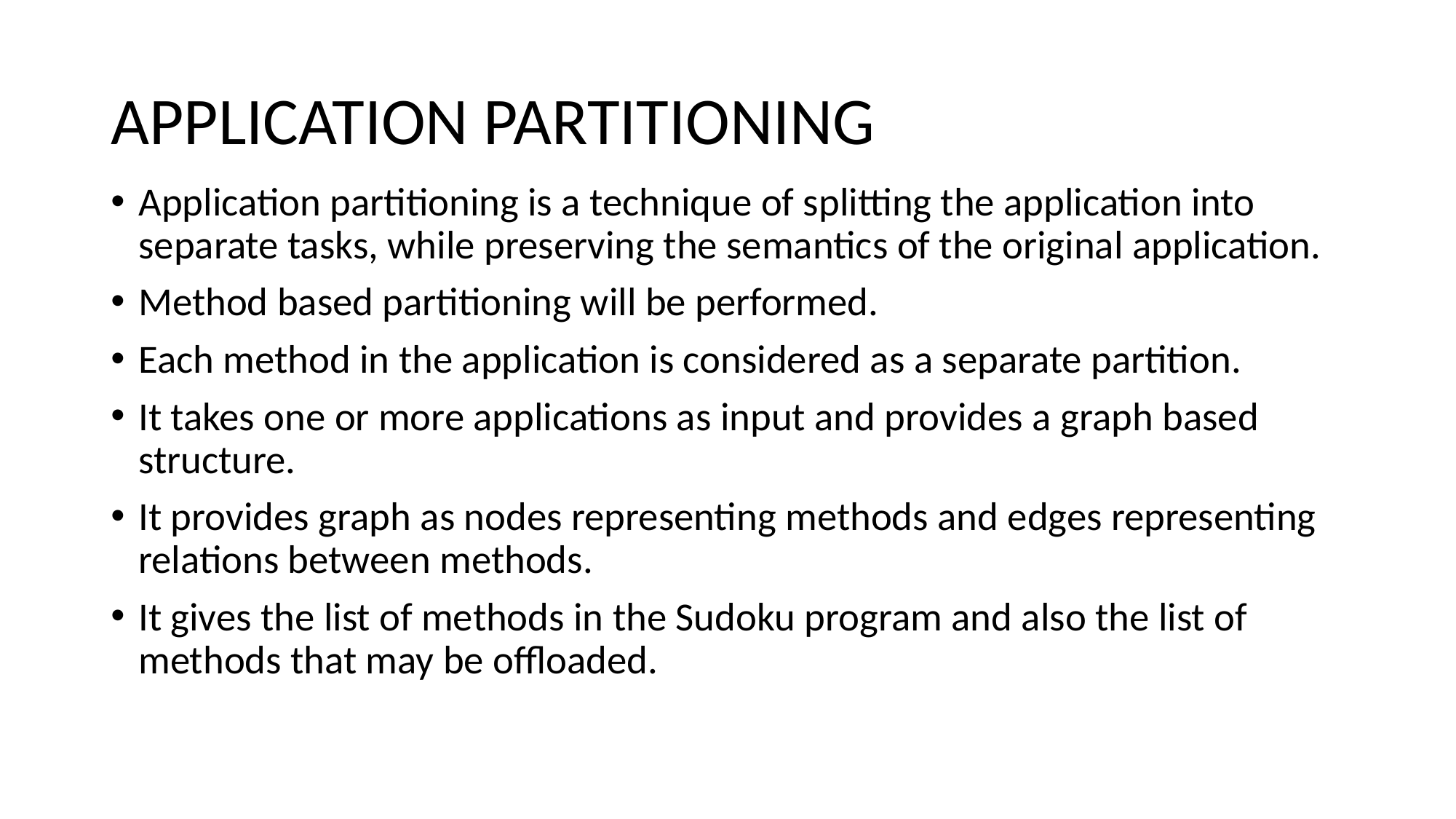

# APPLICATION PARTITIONING
Application partitioning is a technique of splitting the application into separate tasks, while preserving the semantics of the original application.
Method based partitioning will be performed.
Each method in the application is considered as a separate partition.
It takes one or more applications as input and provides a graph based structure.
It provides graph as nodes representing methods and edges representing relations between methods.
It gives the list of methods in the Sudoku program and also the list of methods that may be offloaded.